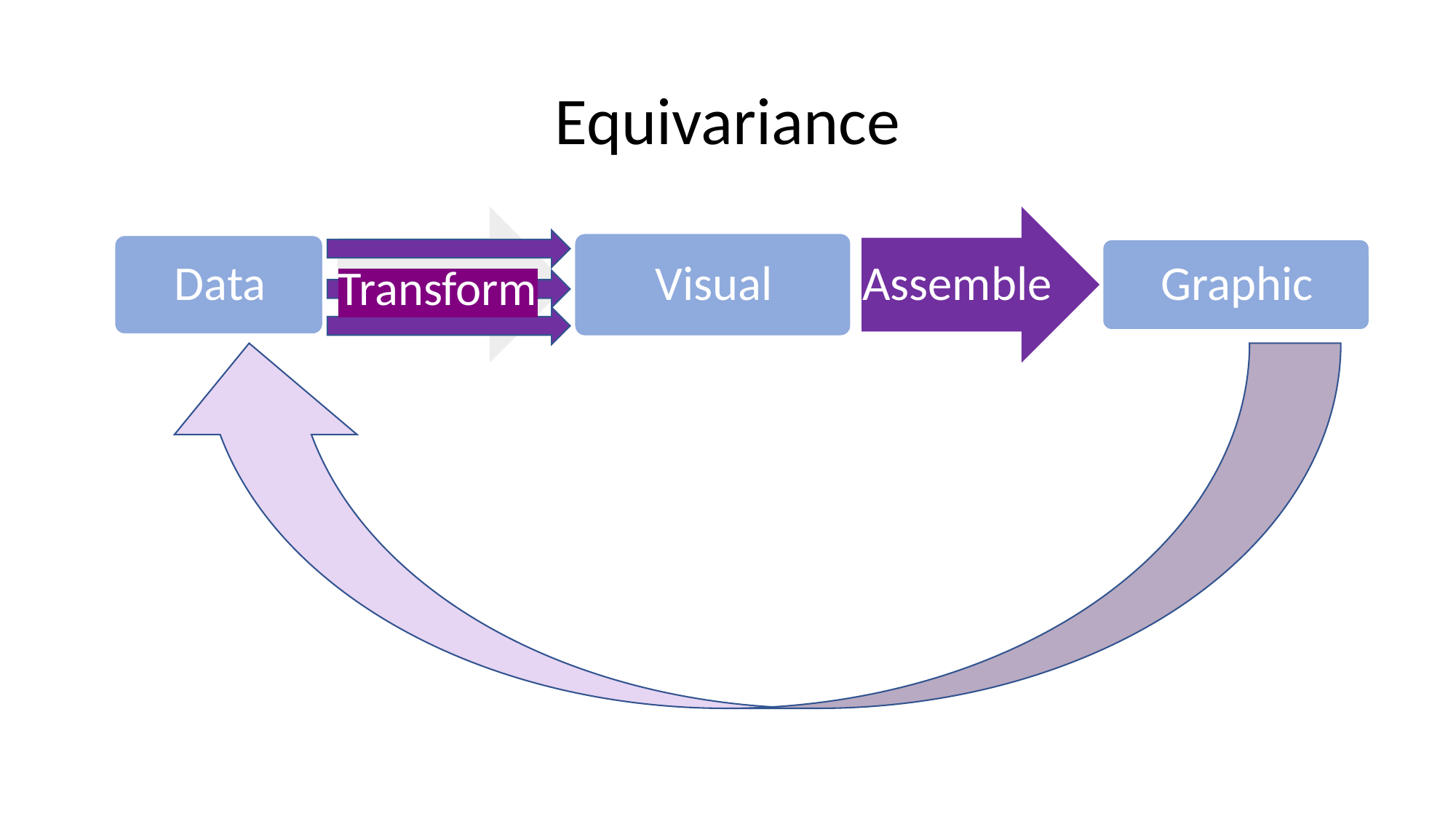

# Equivariance
Data

Visual
Assemble
Graphic

Transform